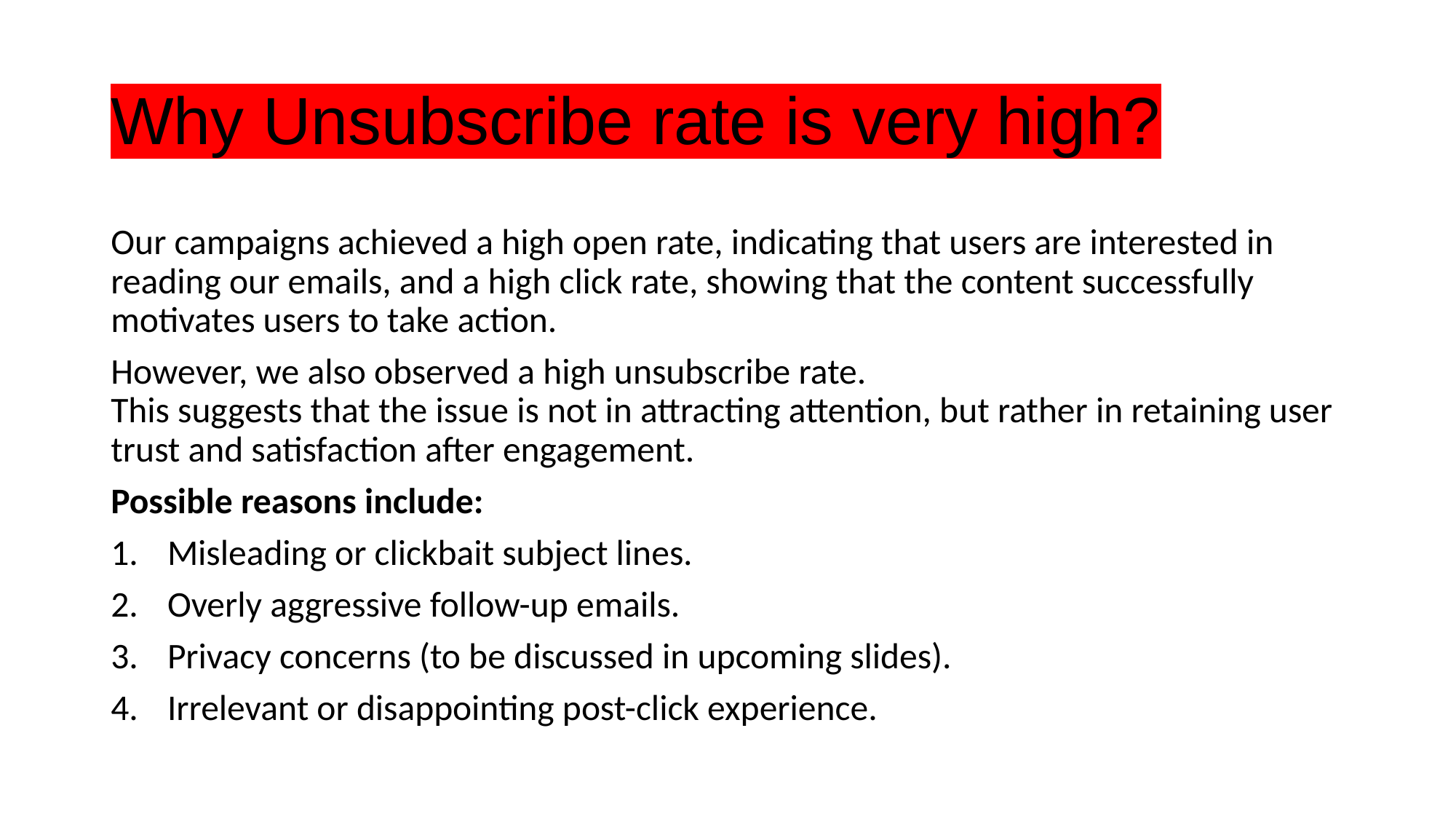

# Why Unsubscribe rate is very high?
Our campaigns achieved a high open rate, indicating that users are interested in reading our emails, and a high click rate, showing that the content successfully motivates users to take action.
However, we also observed a high unsubscribe rate.
This suggests that the issue is not in attracting attention, but rather in retaining user trust and satisfaction after engagement.
Possible reasons include:
Misleading or clickbait subject lines.
Overly aggressive follow-up emails.
Privacy concerns (to be discussed in upcoming slides).
Irrelevant or disappointing post-click experience.